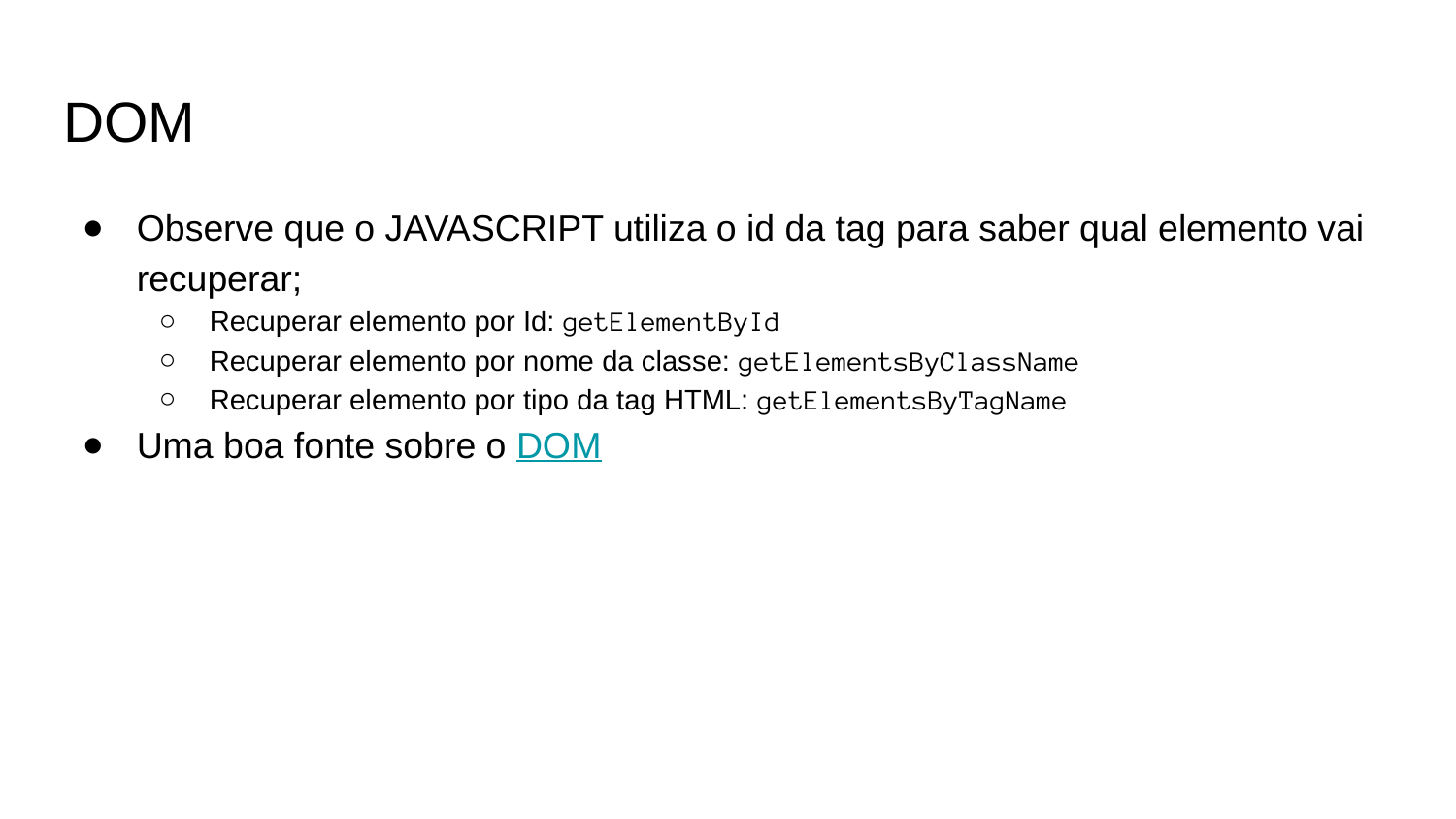

DOM
Observe que o JAVASCRIPT utiliza o id da tag para saber qual elemento vai recuperar;
Recuperar elemento por Id: getElementById
Recuperar elemento por nome da classe: getElementsByClassName
Recuperar elemento por tipo da tag HTML: getElementsByTagName
Uma boa fonte sobre o DOM